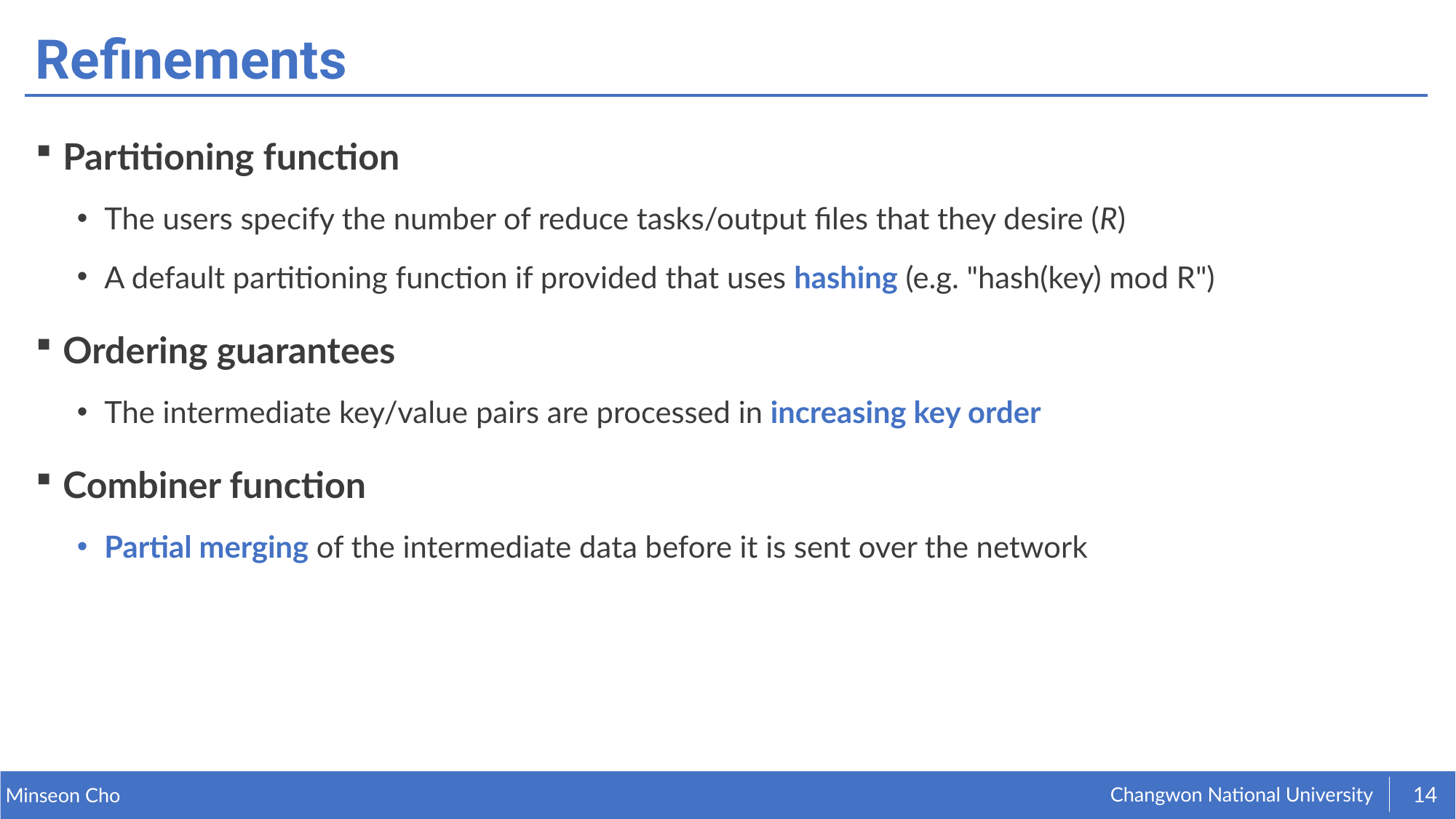

# Refinements
Partitioning function
The users specify the number of reduce tasks/output files that they desire (R)
A default partitioning function if provided that uses hashing (e.g. "hash(key) mod R")
Ordering guarantees
The intermediate key/value pairs are processed in increasing key order
Combiner function
Partial merging of the intermediate data before it is sent over the network

14